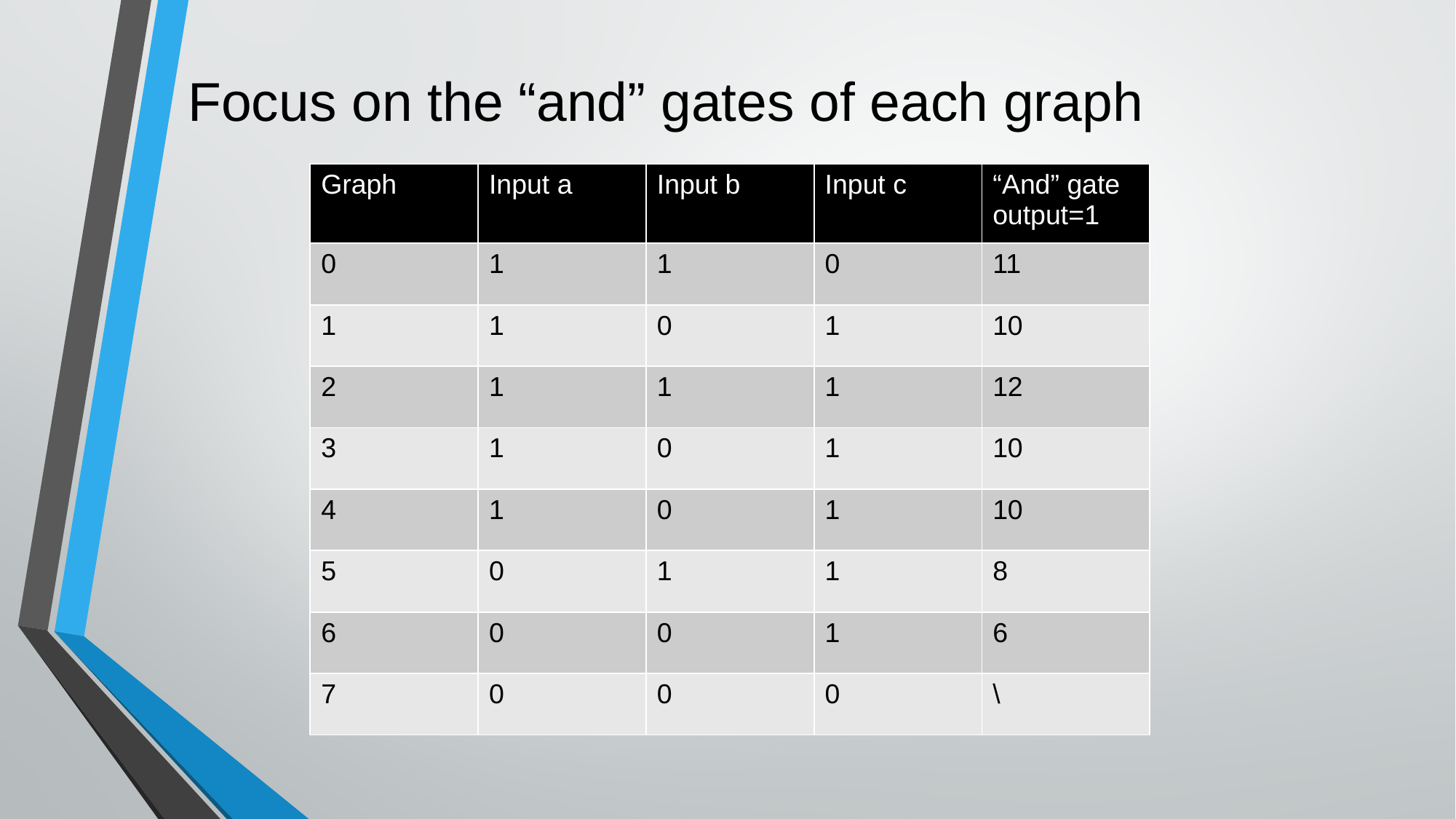

Focus on the “and” gates of each graph
| Graph | Input a | Input b | Input c | “And” gate output=1 |
| --- | --- | --- | --- | --- |
| 0 | 1 | 1 | 0 | 11 |
| 1 | 1 | 0 | 1 | 10 |
| 2 | 1 | 1 | 1 | 12 |
| 3 | 1 | 0 | 1 | 10 |
| 4 | 1 | 0 | 1 | 10 |
| 5 | 0 | 1 | 1 | 8 |
| 6 | 0 | 0 | 1 | 6 |
| 7 | 0 | 0 | 0 | \ |